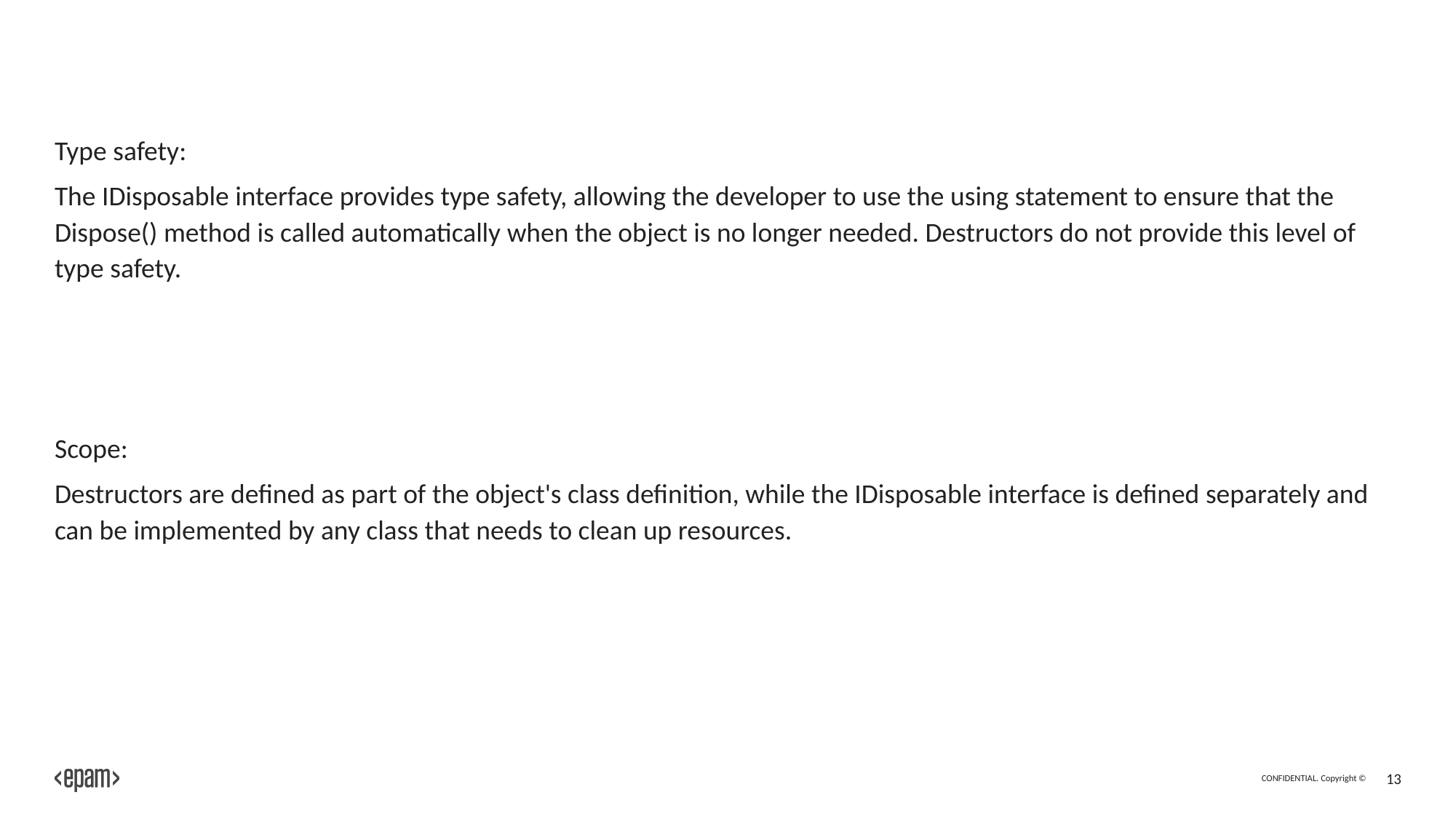

Type safety:
The IDisposable interface provides type safety, allowing the developer to use the using statement to ensure that the Dispose() method is called automatically when the object is no longer needed. Destructors do not provide this level of type safety.

Scope:
Destructors are defined as part of the object's class definition, while the IDisposable interface is defined separately and can be implemented by any class that needs to clean up resources.